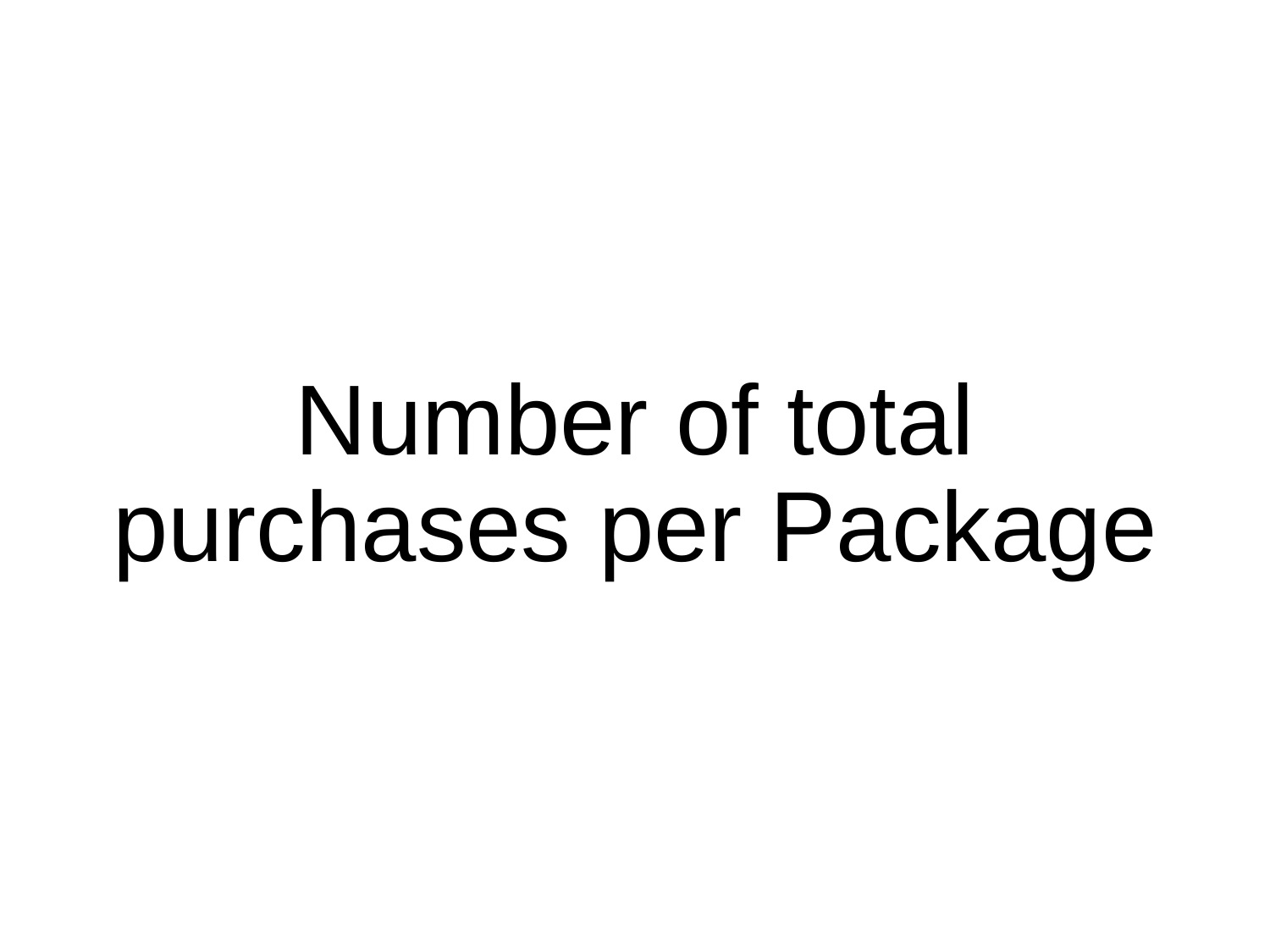

# Number of total purchases per Package